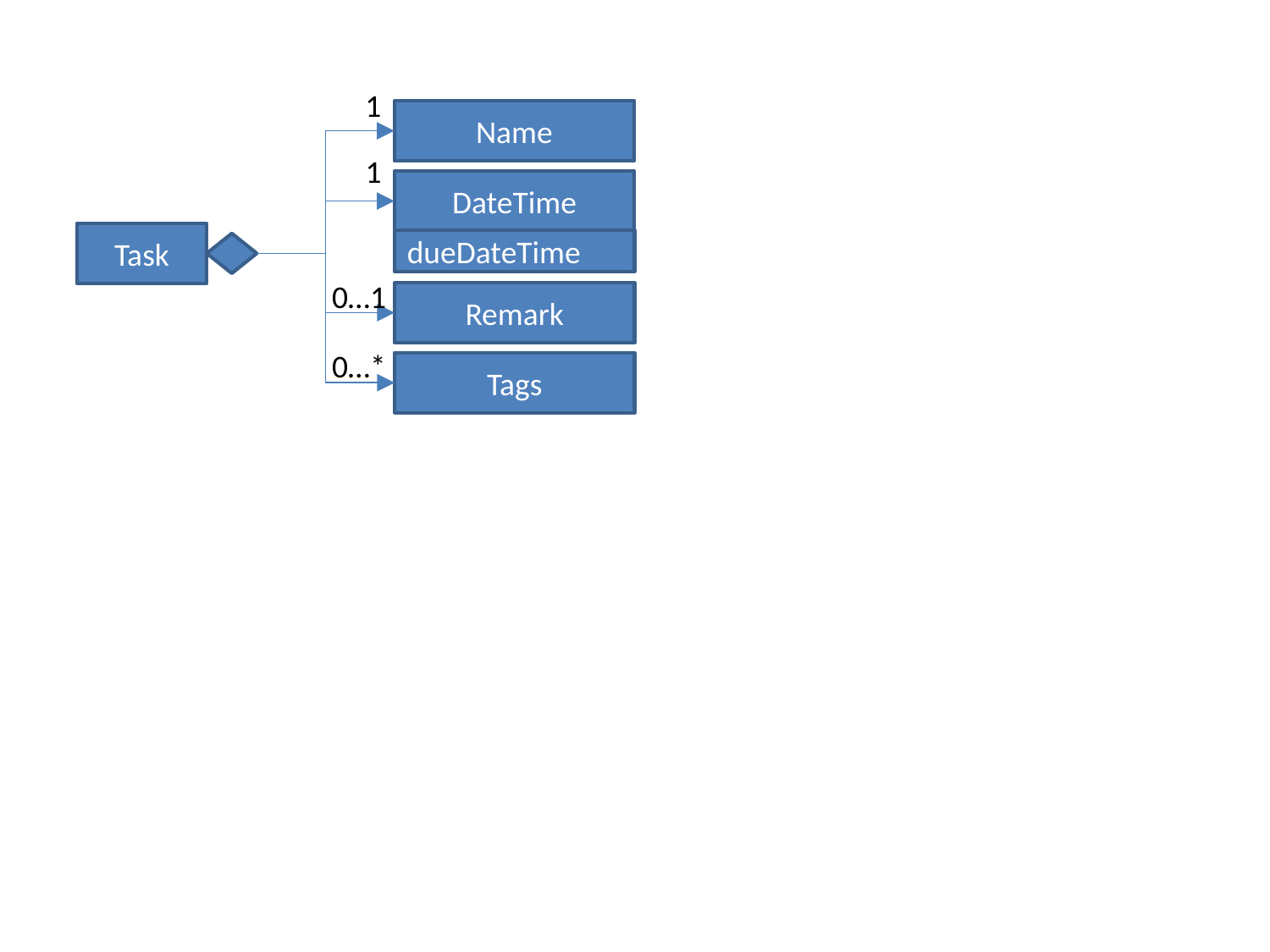

1
Name
1
DateTime
Task
dueDateTime

0…1
Remark
0…*
Tags